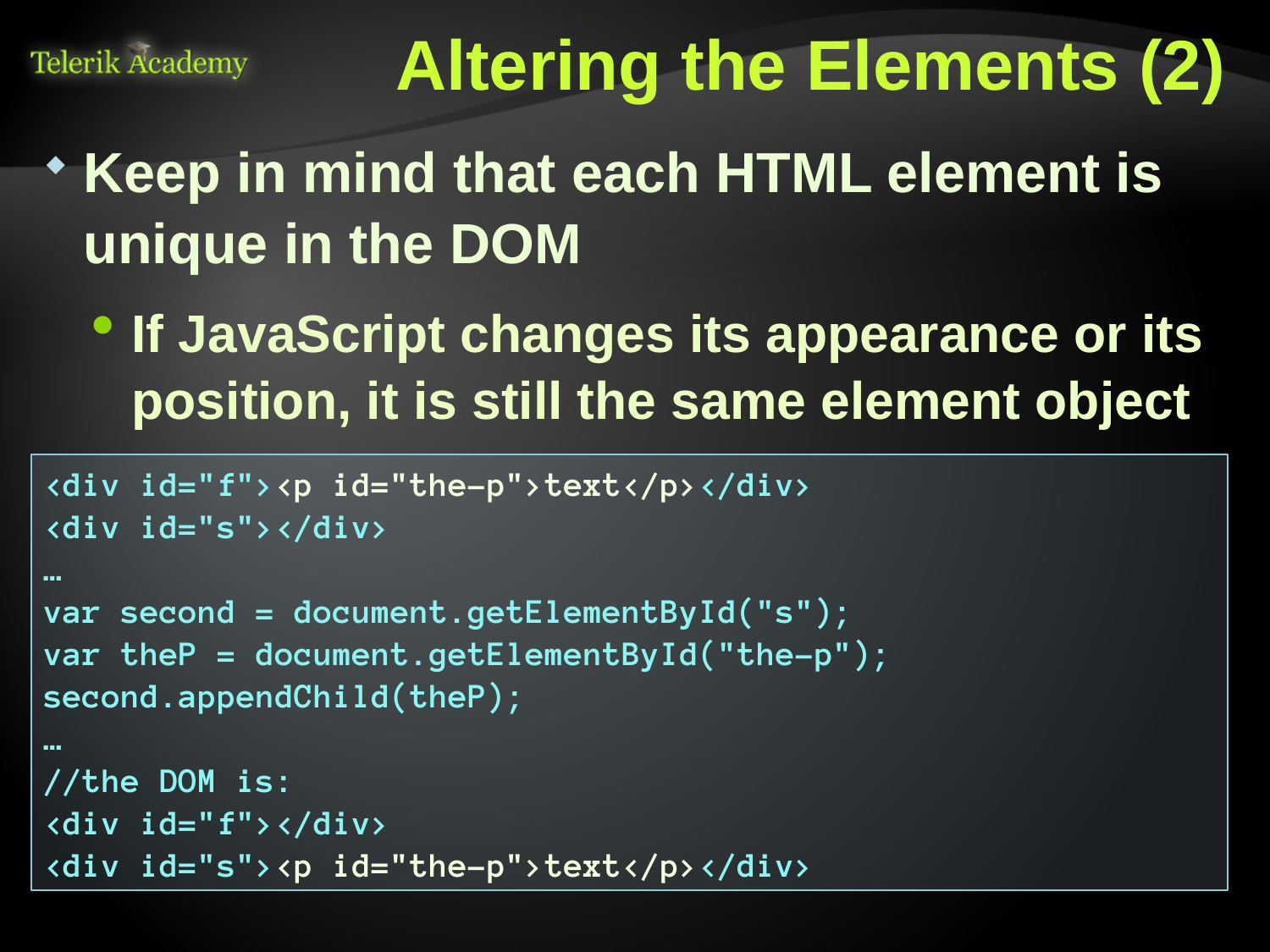

# Altering the Elements (2)
Keep in mind that each HTML element is unique in the DOM
If JavaScript changes its appearance or its position, it is still the same element object
<div id="f"><p id="the-p">text</p></div>
<div id="s"></div>
…
var second = document.getElementById("s");
var theP = document.getElementById("the-p");
second.appendChild(theP);
…
//the DOM is:
<div id="f"></div>
<div id="s"><p id="the-p">text</p></div>